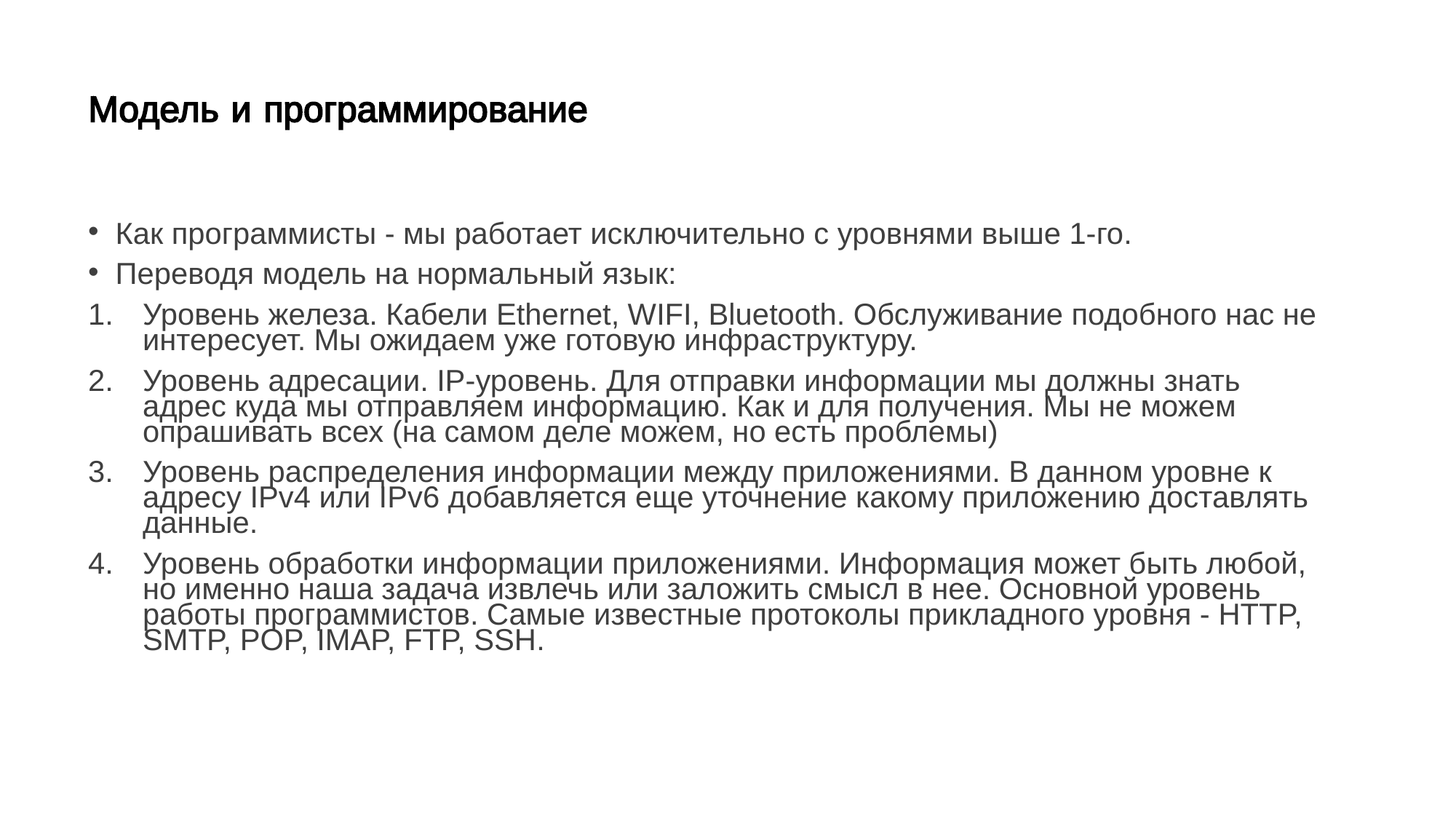

# Модель и программирование
Как программисты - мы работает исключительно с уровнями выше 1-го.
Переводя модель на нормальный язык:
Уровень железа. Кабели Ethernet, WIFI, Bluetooth. Обслуживание подобного нас не интересует. Мы ожидаем уже готовую инфраструктуру.
Уровень адресации. IP-уровень. Для отправки информации мы должны знать адрес куда мы отправляем информацию. Как и для получения. Мы не можем опрашивать всех (на самом деле можем, но есть проблемы)
Уровень распределения информации между приложениями. В данном уровне к адресу IPv4 или IPv6 добавляется еще уточнение какому приложению доставлять данные.
Уровень обработки информации приложениями. Информация может быть любой, но именно наша задача извлечь или заложить смысл в нее. Основной уровень работы программистов. Самые известные протоколы прикладного уровня - HTTP, SMTP, POP, IMAP, FTP, SSH.